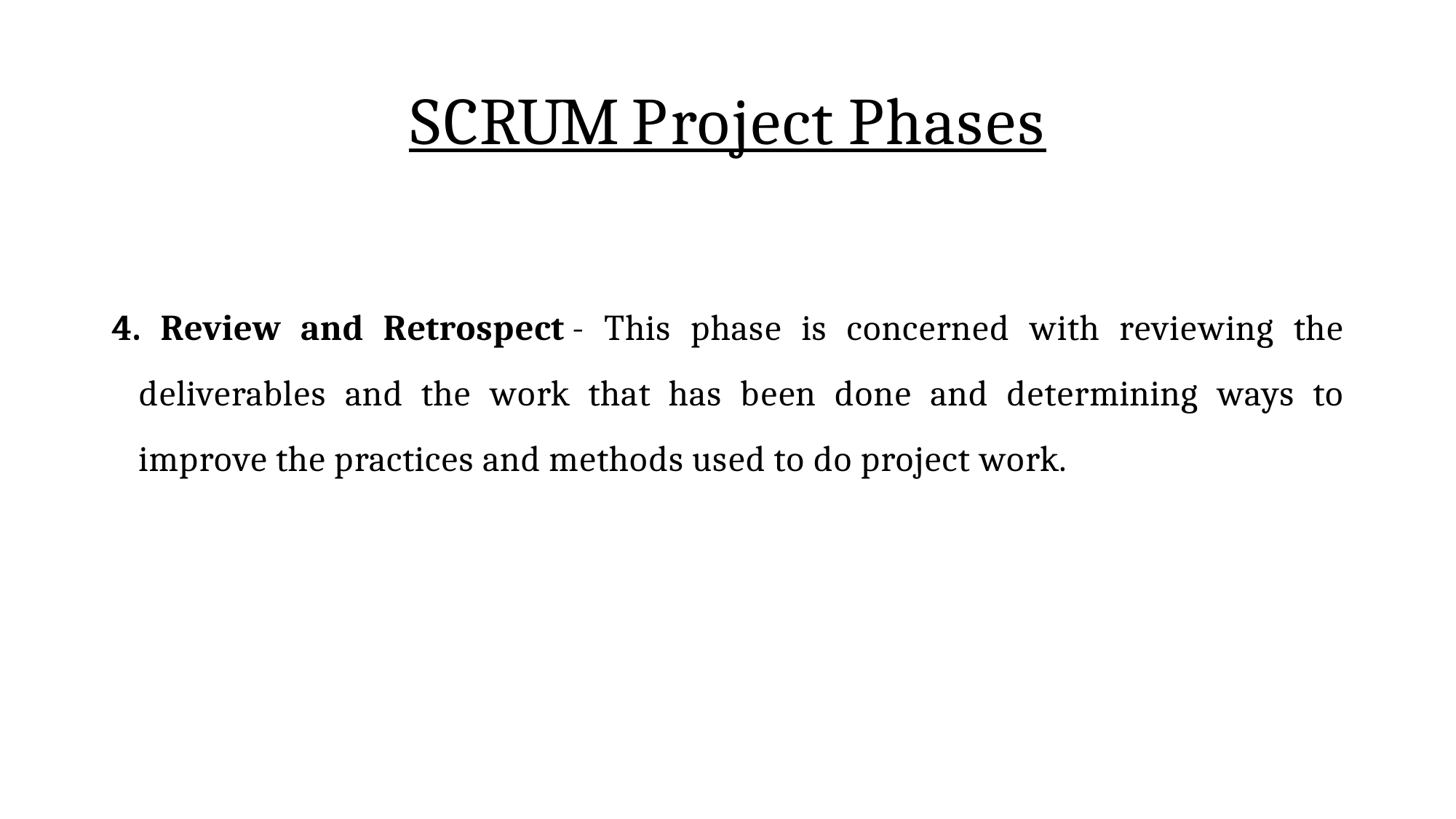

# SCRUM Project Phases

4. Review and Retrospect - This phase is concerned with reviewing the deliverables and the work that has been done and determining ways to improve the practices and methods used to do project work.